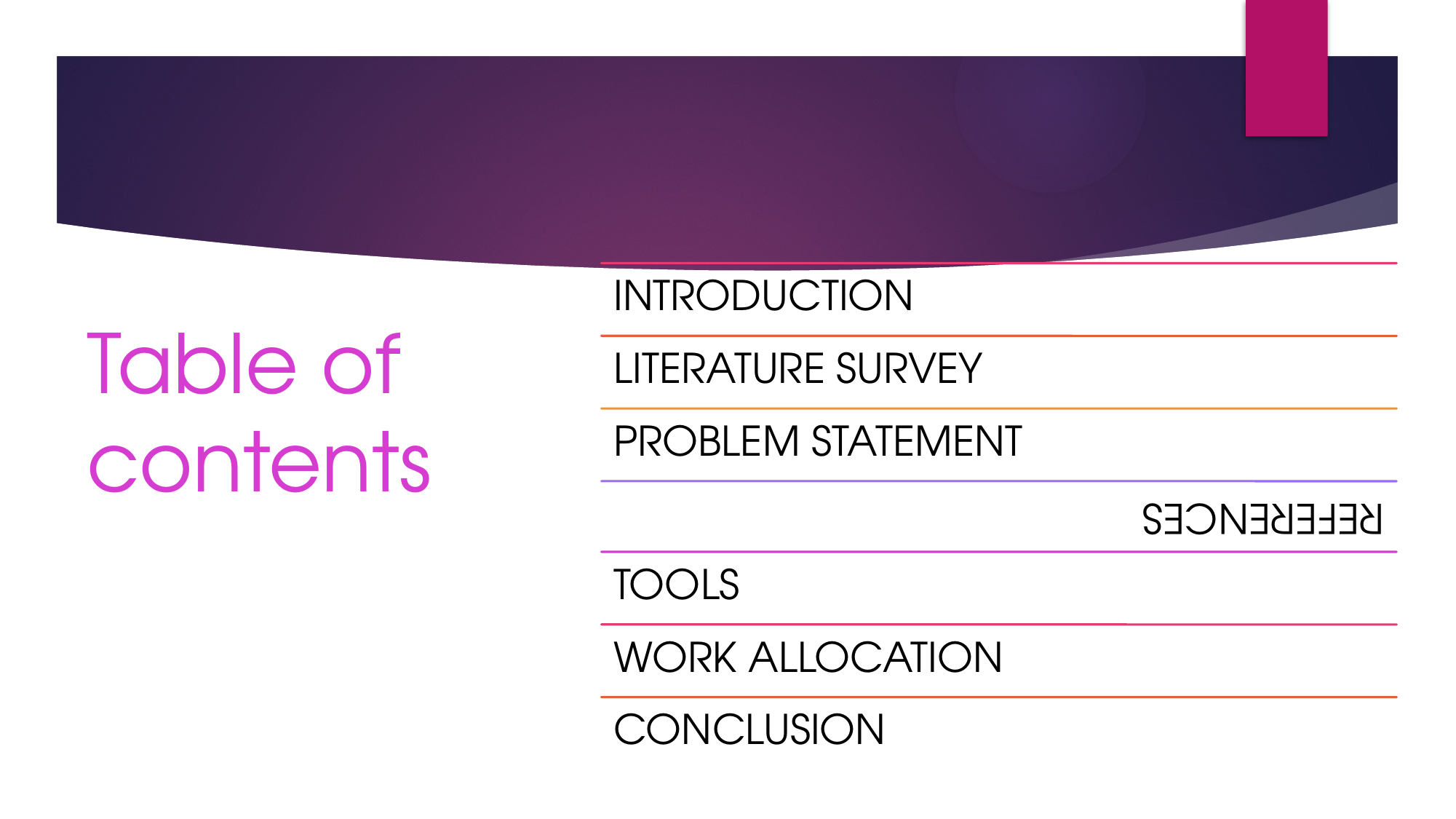

# Table of contents
INTRODUCTION
LITERATURE SURVEY
PROBLEM STATEMENT
REFERENCES
TOOLS
WORK ALLOCATION
CONCLUSION